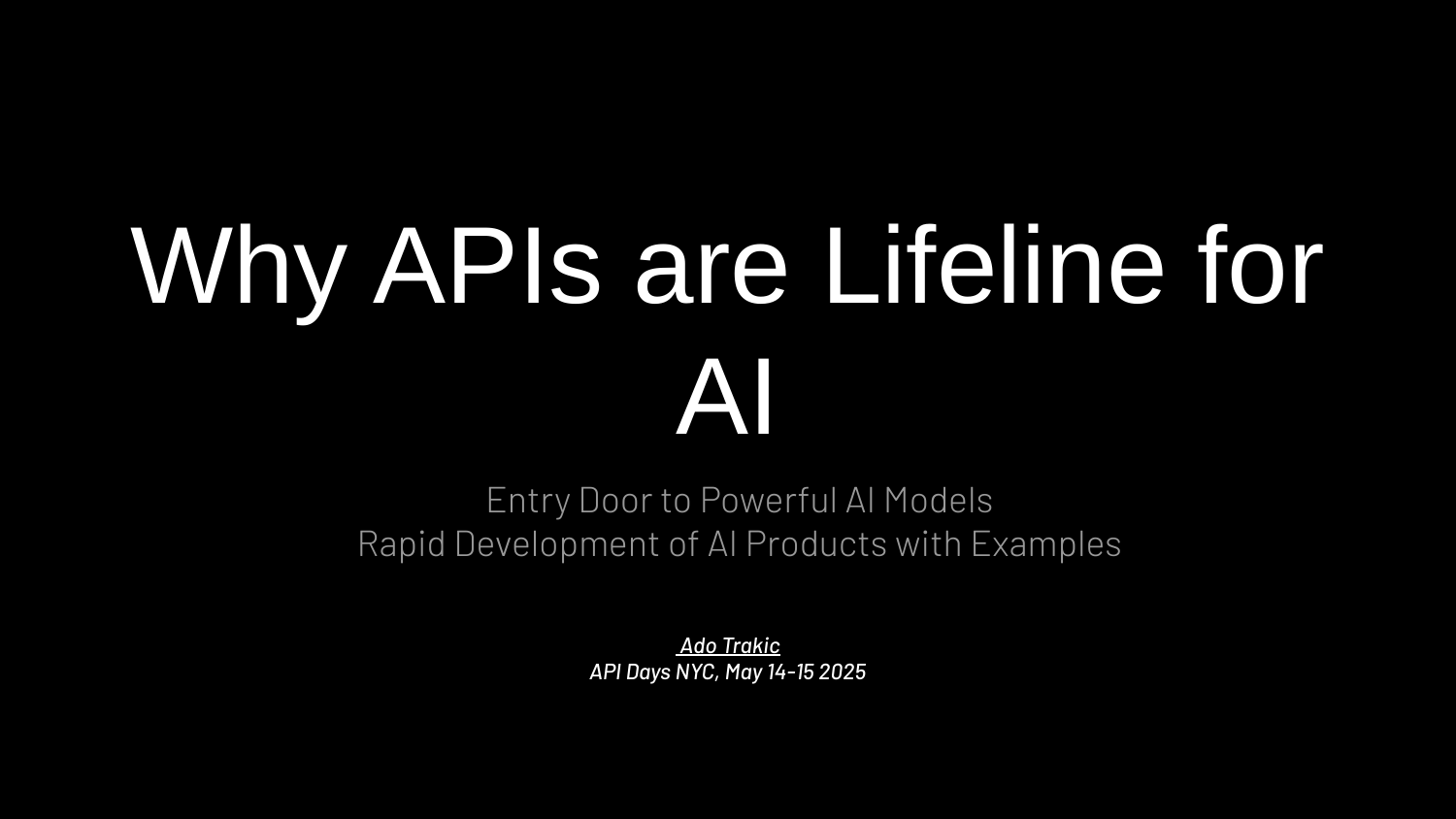

# Why APIs are Lifeline for AI
Entry Door to Powerful AI Models
Rapid Development of AI Products with Examples
 Ado Trakic
API Days NYC, May 14-15 2025